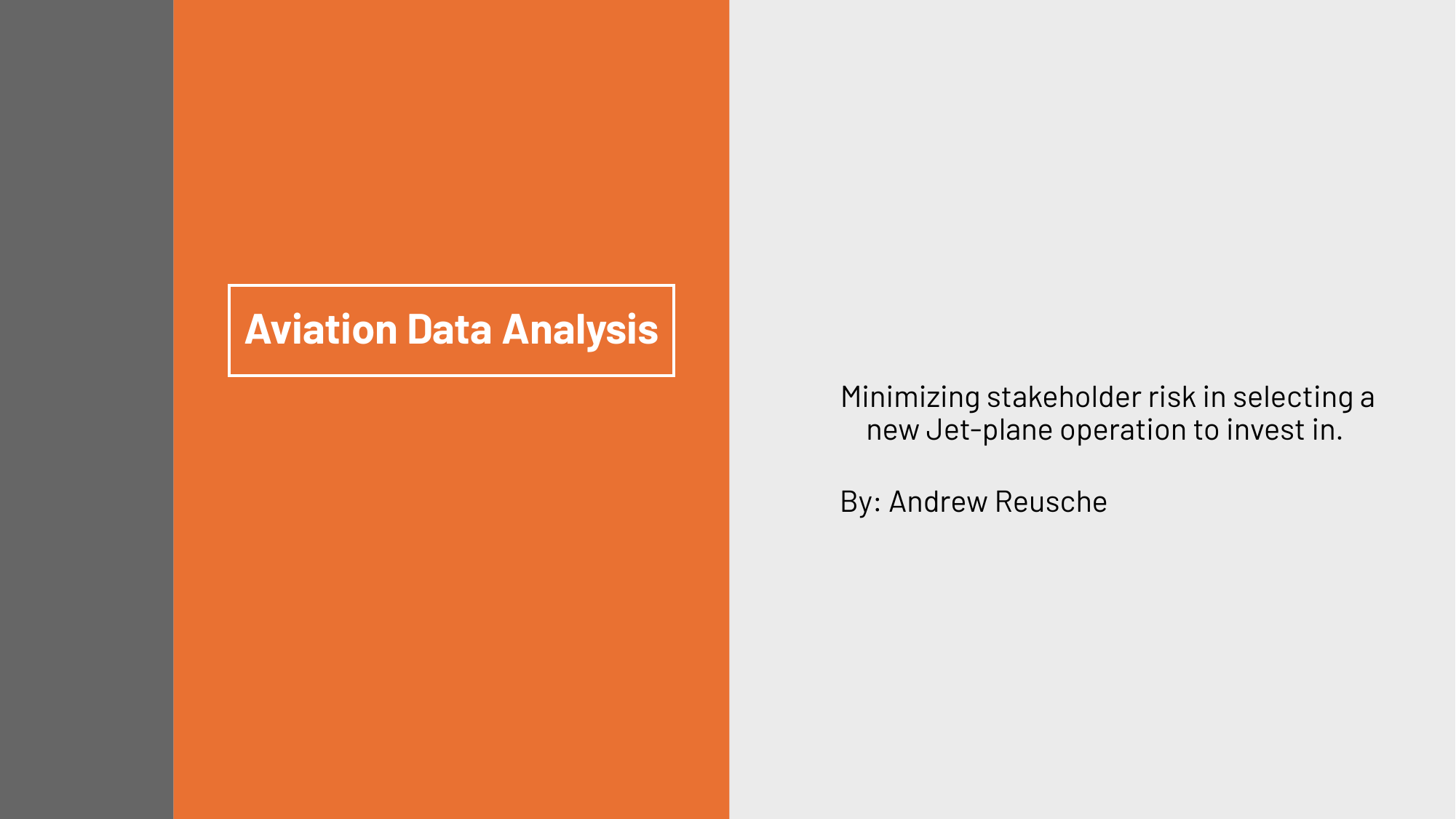

# Aviation Data Analysis
Minimizing stakeholder risk in selecting a new Jet-plane operation to invest in.
By: Andrew Reusche